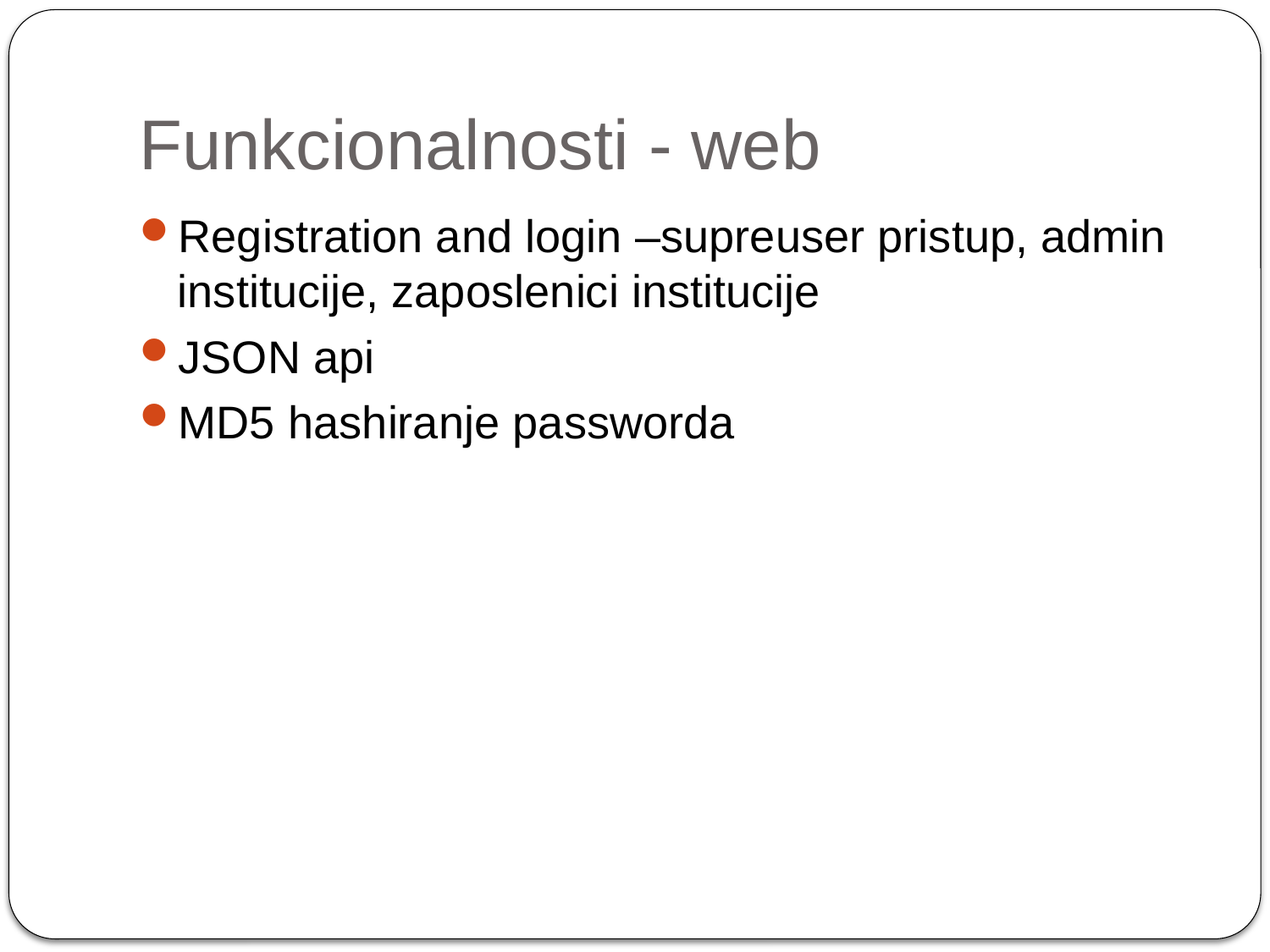

# Funkcionalnosti - web
Registration and login –supreuser pristup, admin institucije, zaposlenici institucije
JSON api
MD5 hashiranje passworda